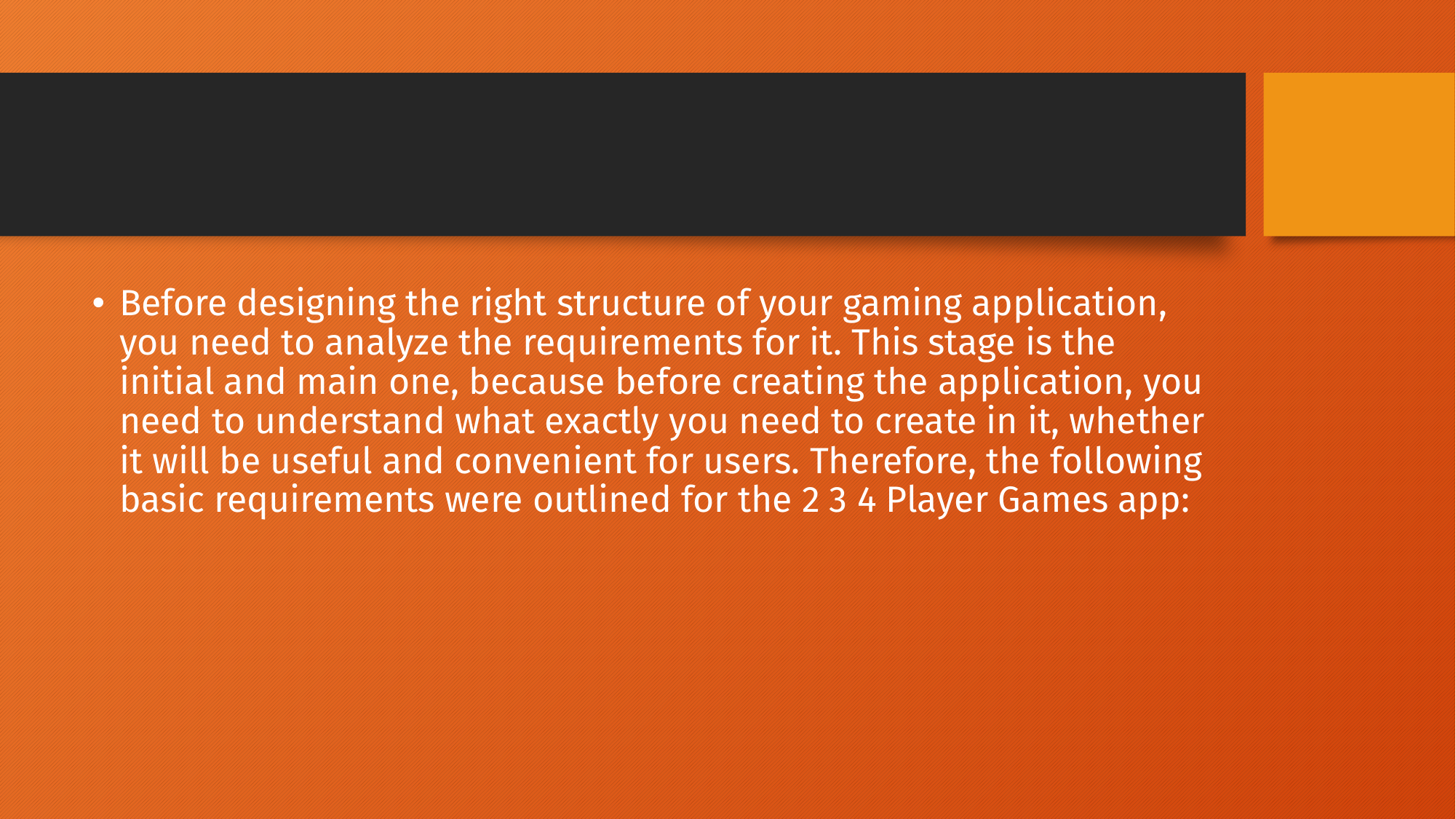

#
Before designing the right structure of your gaming application, you need to analyze the requirements for it. This stage is the initial and main one, because before creating the application, you need to understand what exactly you need to create in it, whether it will be useful and convenient for users. Therefore, the following basic requirements were outlined for the 2 3 4 Player Games app: